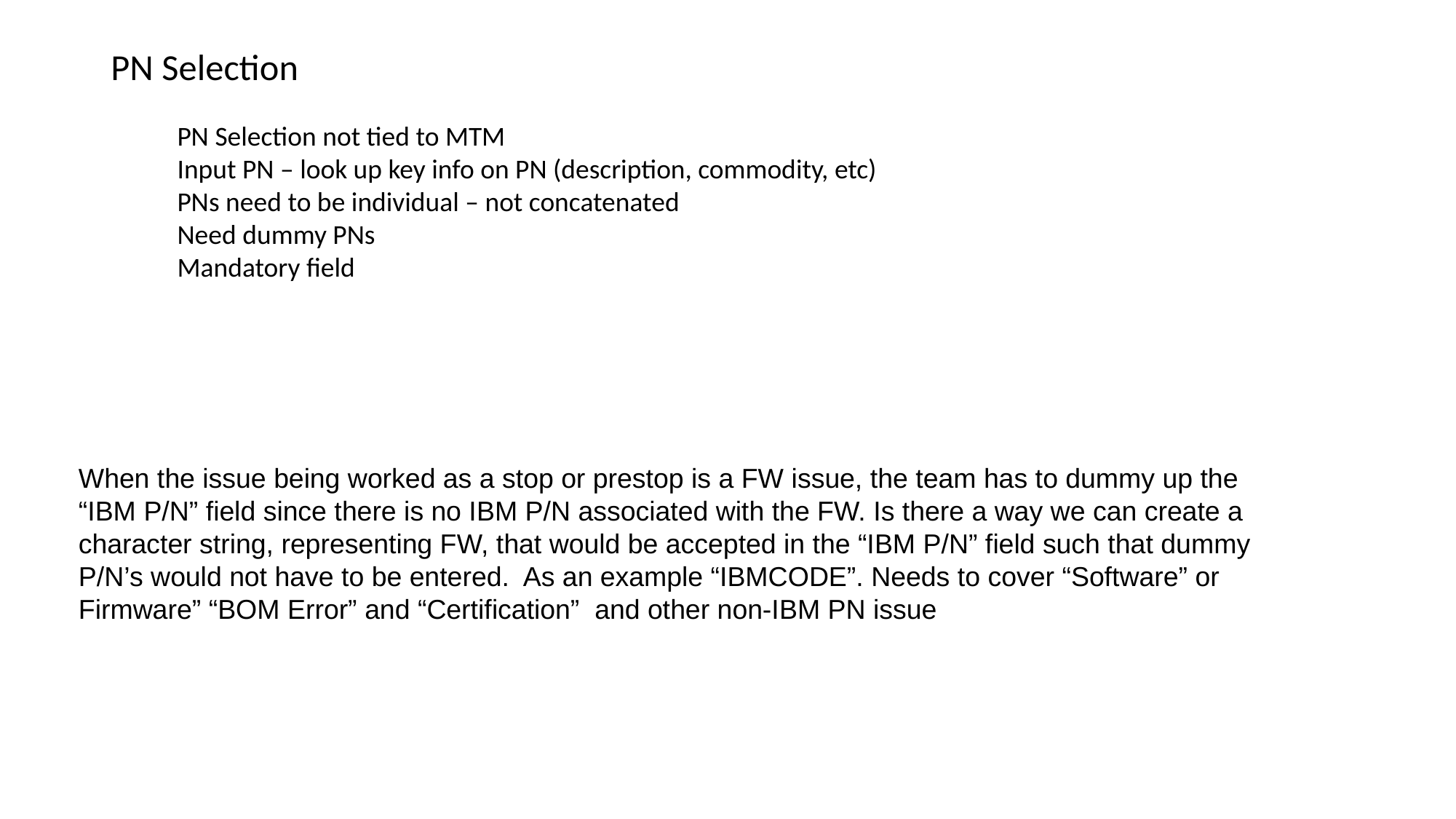

# PN Selection
PN Selection not tied to MTM
Input PN – look up key info on PN (description, commodity, etc)
PNs need to be individual – not concatenated
Need dummy PNs
Mandatory field
When the issue being worked as a stop or prestop is a FW issue, the team has to dummy up the “IBM P/N” field since there is no IBM P/N associated with the FW. Is there a way we can create a character string, representing FW, that would be accepted in the “IBM P/N” field such that dummy P/N’s would not have to be entered.  As an example “IBMCODE”. Needs to cover “Software” or Firmware” “BOM Error” and “Certification”  and other non-IBM PN issue